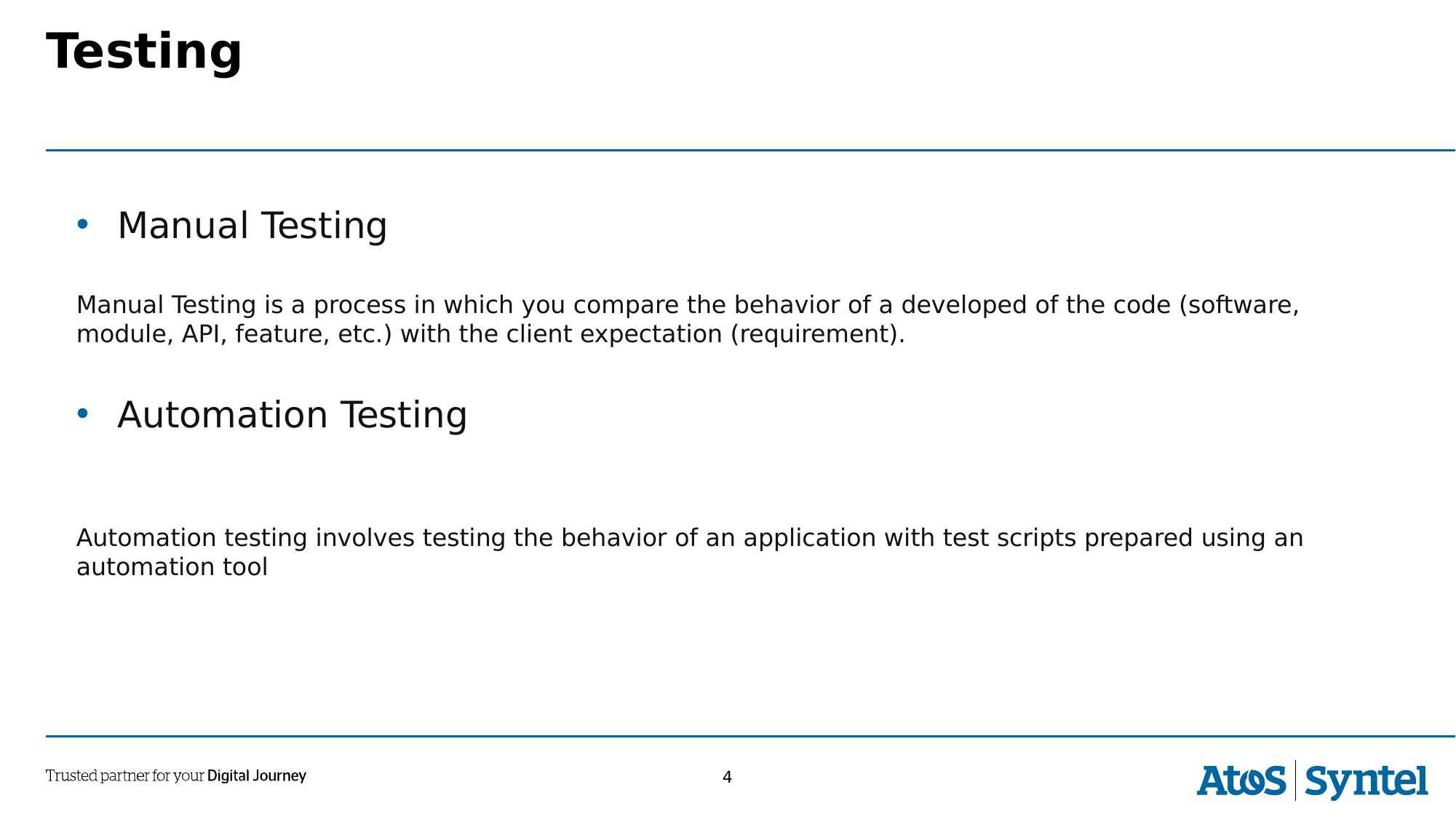

Testing
Manual Testing

Manual Testing is a process in which you compare the behavior of a developed of the code (software, module, API, feature, etc.) with the client expectation (requirement).

Automation Testing

Automation testing involves testing the behavior of an application with test scripts prepared using an automation tool